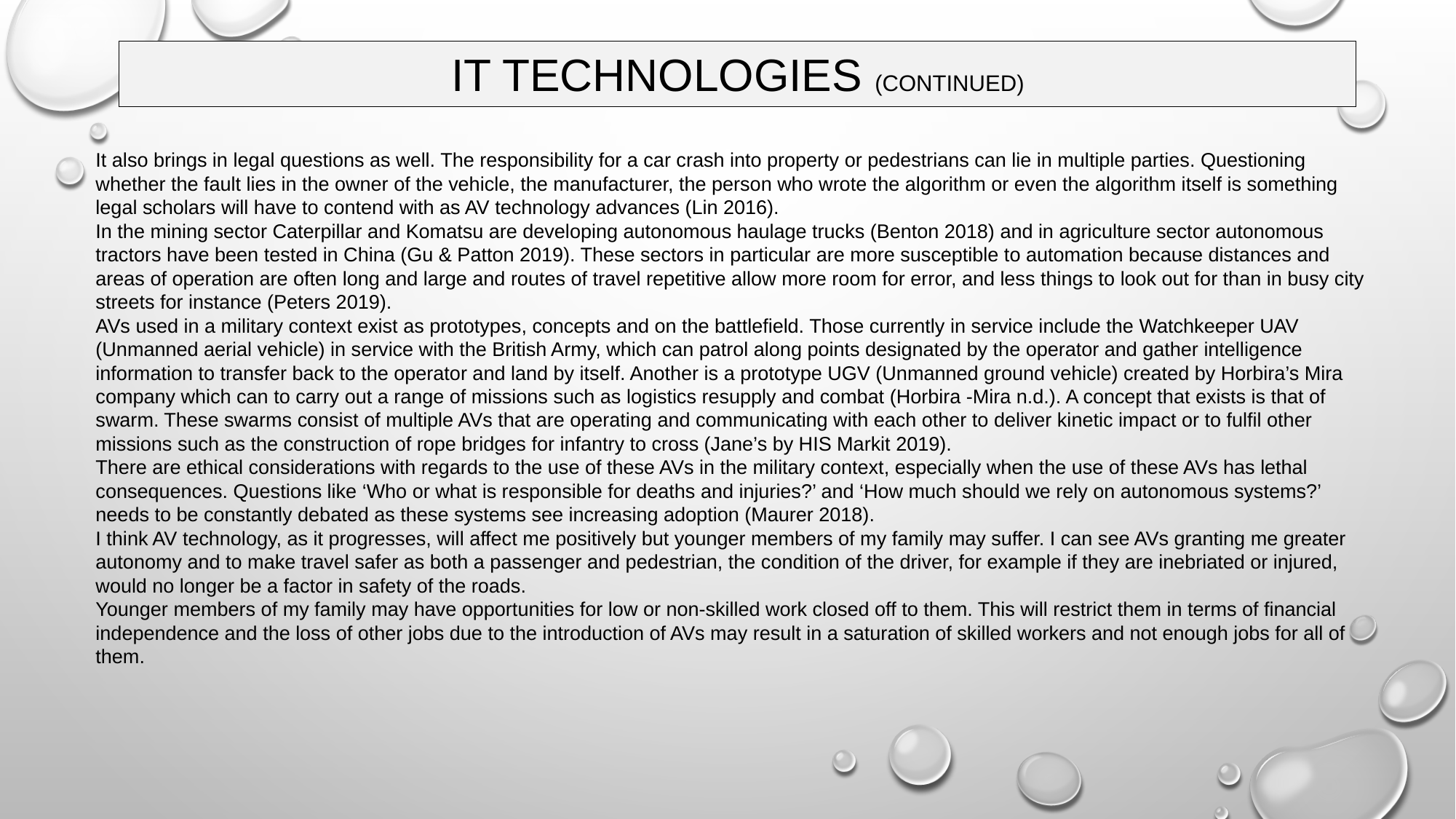

# IT Technologies (continued)
It also brings in legal questions as well. The responsibility for a car crash into property or pedestrians can lie in multiple parties. Questioning whether the fault lies in the owner of the vehicle, the manufacturer, the person who wrote the algorithm or even the algorithm itself is something legal scholars will have to contend with as AV technology advances (Lin 2016).
In the mining sector Caterpillar and Komatsu are developing autonomous haulage trucks (Benton 2018) and in agriculture sector autonomous tractors have been tested in China (Gu & Patton 2019). These sectors in particular are more susceptible to automation because distances and areas of operation are often long and large and routes of travel repetitive allow more room for error, and less things to look out for than in busy city streets for instance (Peters 2019).
AVs used in a military context exist as prototypes, concepts and on the battlefield. Those currently in service include the Watchkeeper UAV (Unmanned aerial vehicle) in service with the British Army, which can patrol along points designated by the operator and gather intelligence information to transfer back to the operator and land by itself. Another is a prototype UGV (Unmanned ground vehicle) created by Horbira’s Mira company which can to carry out a range of missions such as logistics resupply and combat (Horbira -Mira n.d.). A concept that exists is that of swarm. These swarms consist of multiple AVs that are operating and communicating with each other to deliver kinetic impact or to fulfil other missions such as the construction of rope bridges for infantry to cross (Jane’s by HIS Markit 2019).
There are ethical considerations with regards to the use of these AVs in the military context, especially when the use of these AVs has lethal consequences. Questions like ‘Who or what is responsible for deaths and injuries?’ and ‘How much should we rely on autonomous systems?’ needs to be constantly debated as these systems see increasing adoption (Maurer 2018).
I think AV technology, as it progresses, will affect me positively but younger members of my family may suffer. I can see AVs granting me greater autonomy and to make travel safer as both a passenger and pedestrian, the condition of the driver, for example if they are inebriated or injured, would no longer be a factor in safety of the roads.
Younger members of my family may have opportunities for low or non-skilled work closed off to them. This will restrict them in terms of financial independence and the loss of other jobs due to the introduction of AVs may result in a saturation of skilled workers and not enough jobs for all of them.